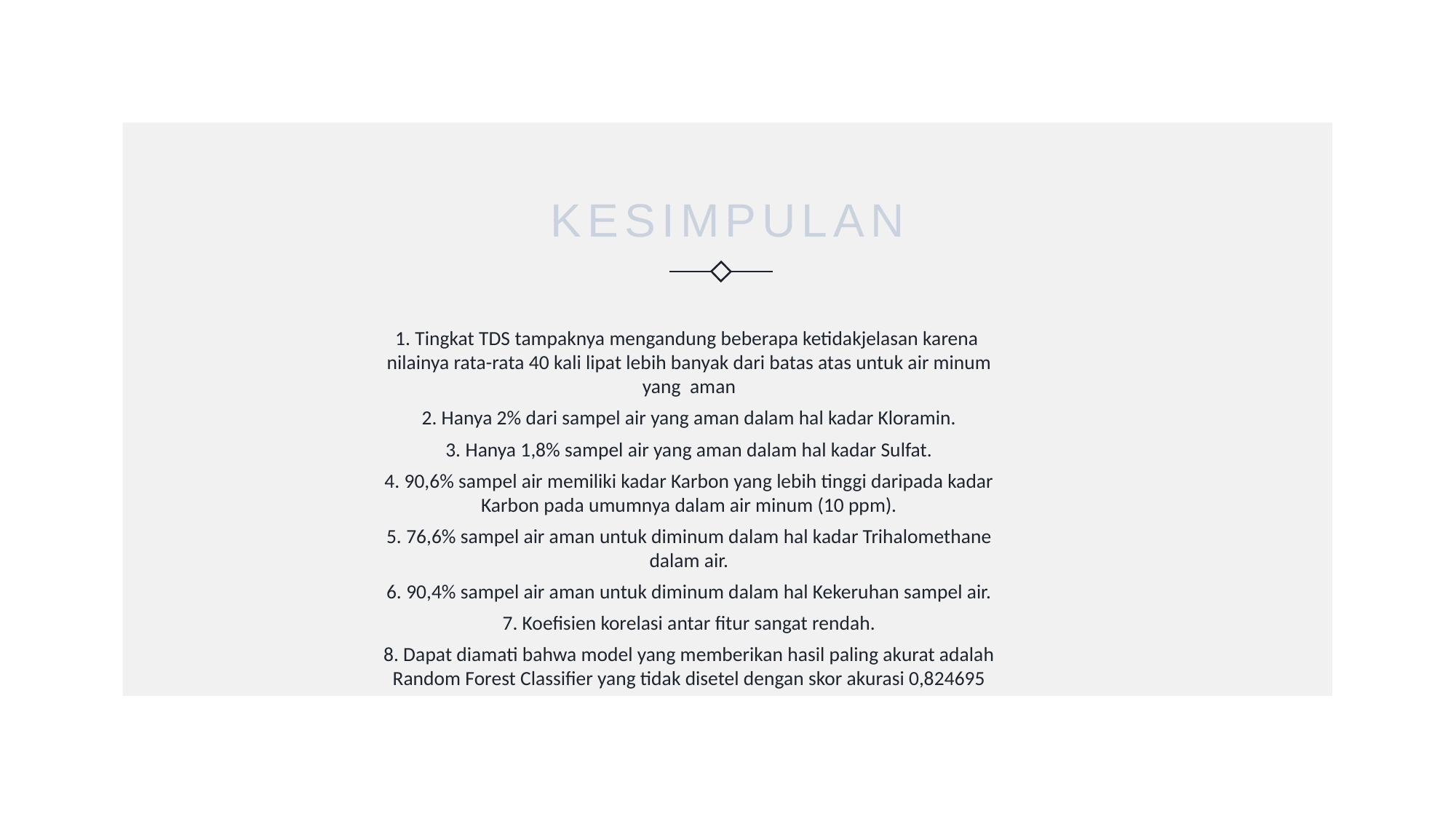

# KESIMPULAN

1. Tingkat TDS tampaknya mengandung beberapa ketidakjelasan karena  nilainya rata-rata 40 kali lipat lebih banyak dari batas atas untuk air minum yang  aman
2. Hanya 2% dari sampel air yang aman dalam hal kadar Kloramin.
3. Hanya 1,8% sampel air yang aman dalam hal kadar Sulfat.
4. 90,6% sampel air memiliki kadar Karbon yang lebih tinggi daripada kadar Karbon pada umumnya dalam air minum (10 ppm).
5. 76,6% sampel air aman untuk diminum dalam hal kadar Trihalomethane dalam air.
6. 90,4% sampel air aman untuk diminum dalam hal Kekeruhan sampel air.
7. Koefisien korelasi antar fitur sangat rendah.
8. Dapat diamati bahwa model yang memberikan hasil paling akurat adalah Random Forest Classifier yang tidak disetel dengan skor akurasi 0,824695